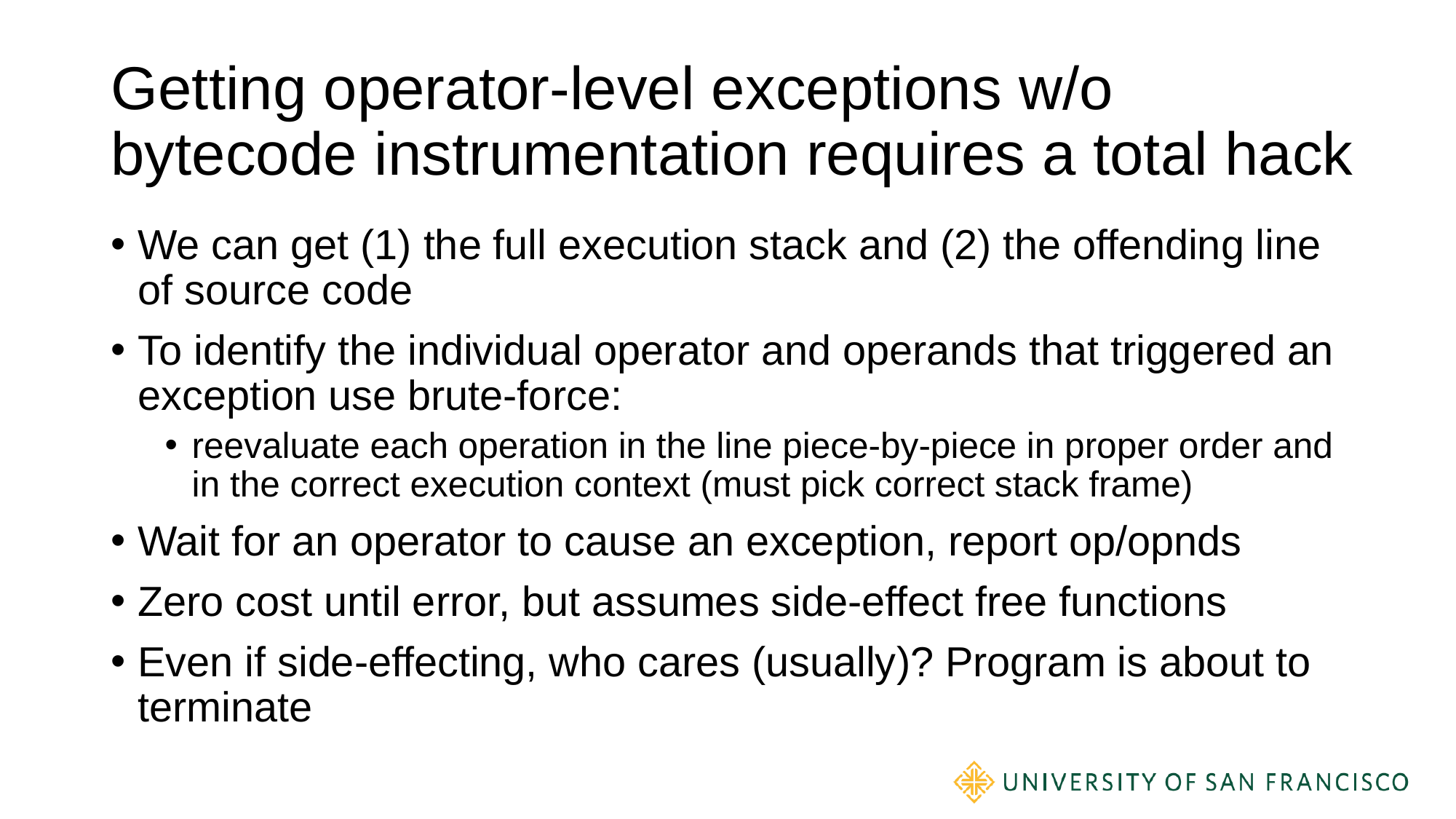

# Getting operator-level exceptions w/o bytecode instrumentation requires a total hack
We can get (1) the full execution stack and (2) the offending line of source code
To identify the individual operator and operands that triggered an exception use brute-force:
reevaluate each operation in the line piece-by-piece in proper order and in the correct execution context (must pick correct stack frame)
Wait for an operator to cause an exception, report op/opnds
Zero cost until error, but assumes side-effect free functions
Even if side-effecting, who cares (usually)? Program is about to terminate